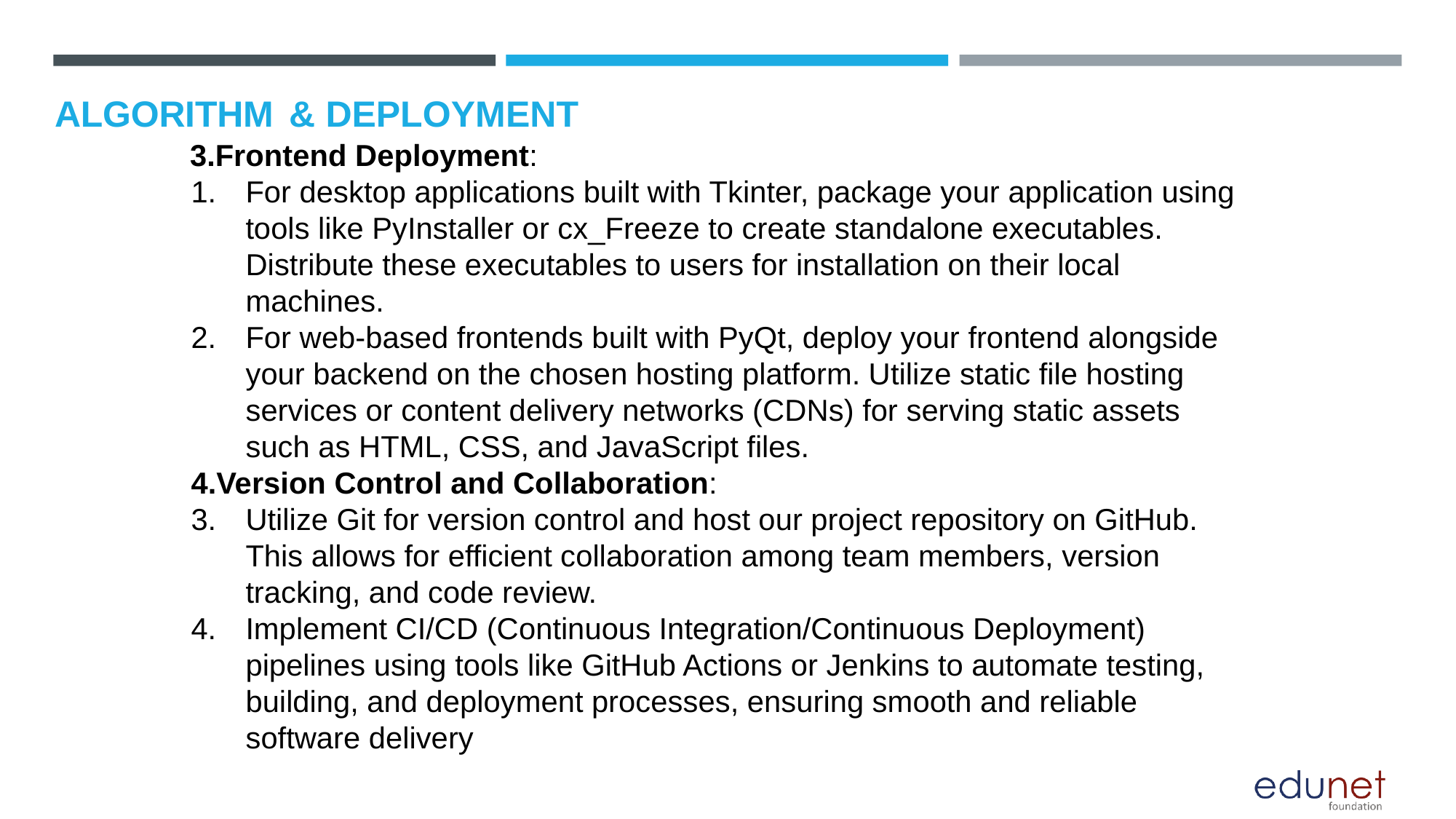

# ALGORITHM & DEPLOYMENT

       3.Frontend Deployment:
For desktop applications built with Tkinter, package your application using tools like PyInstaller or cx_Freeze to create standalone executables. Distribute these executables to users for installation on their local machines.
For web-based frontends built with PyQt, deploy your frontend alongside your backend on the chosen hosting platform. Utilize static file hosting services or content delivery networks (CDNs) for serving static assets such as HTML, CSS, and JavaScript files.
4.Version Control and Collaboration:
Utilize Git for version control and host our project repository on GitHub. This allows for efficient collaboration among team members, version tracking, and code review.
Implement CI/CD (Continuous Integration/Continuous Deployment) pipelines using tools like GitHub Actions or Jenkins to automate testing, building, and deployment processes, ensuring smooth and reliable software delivery